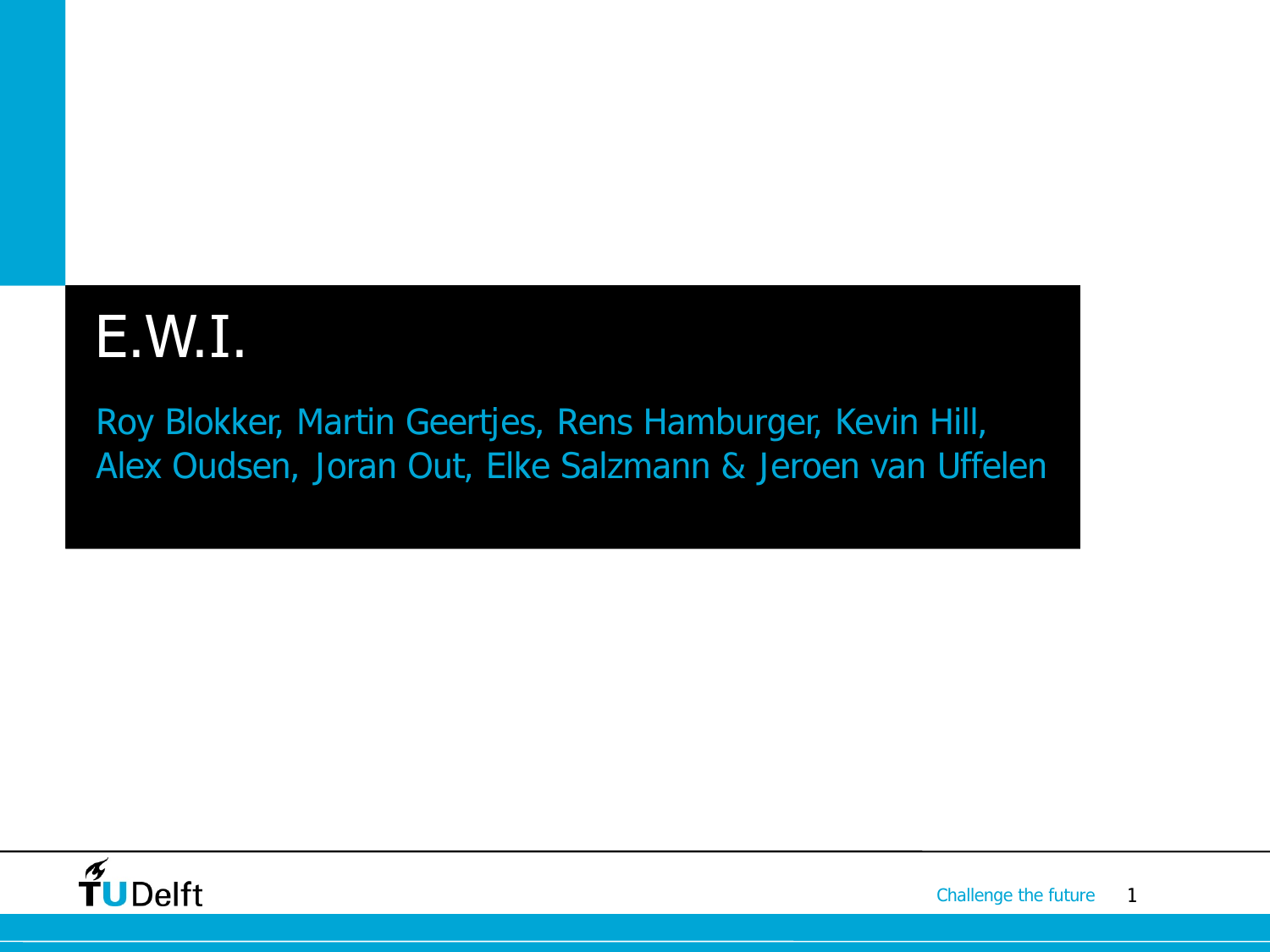

# E.W.I.
Roy Blokker, Martin Geertjes, Rens Hamburger, Kevin Hill, Alex Oudsen, Joran Out, Elke Salzmann & Jeroen van Uffelen